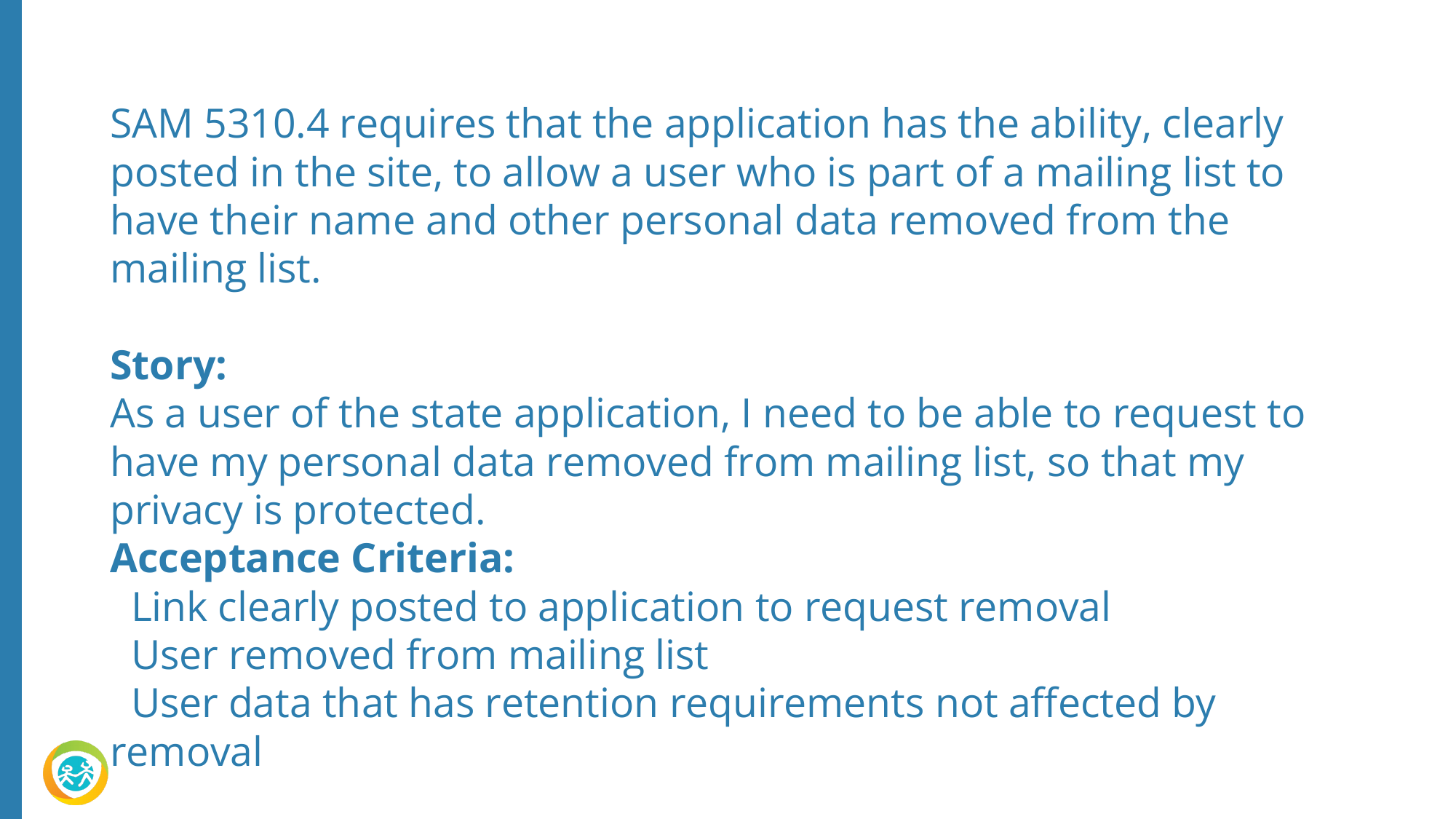

# SAM 5310.4 requires that the application has the ability, clearly posted in the site, to allow a user who is part of a mailing list to have their name and other personal data removed from the mailing list. Story: As a user of the state application, I need to be able to request to have my personal data removed from mailing list, so that my privacy is protected. Acceptance Criteria: Link clearly posted to application to request removal User removed from mailing list User data that has retention requirements not affected by removal